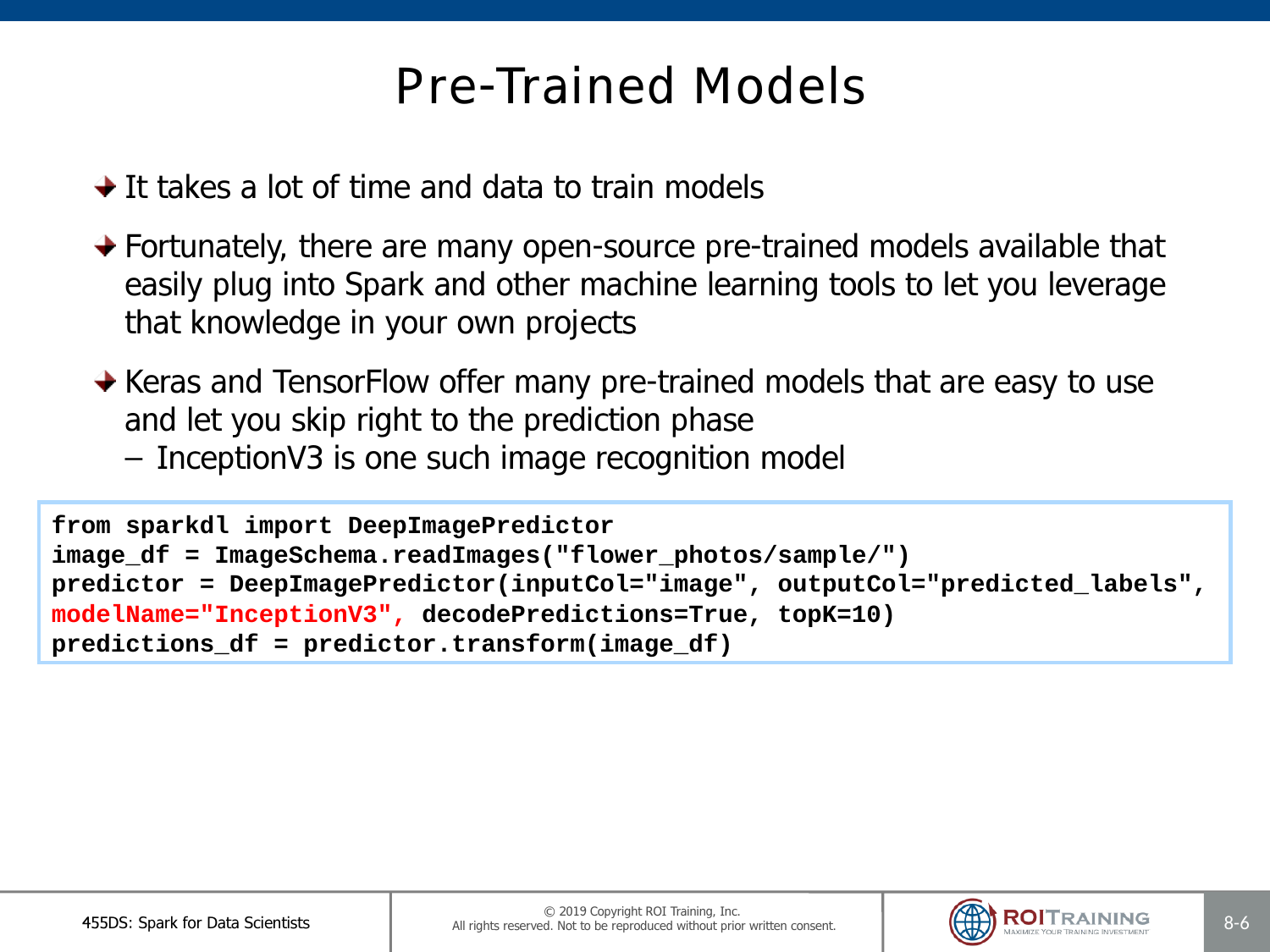

# Pre-Trained Models
It takes a lot of time and data to train models
Fortunately, there are many open-source pre-trained models available that easily plug into Spark and other machine learning tools to let you leverage that knowledge in your own projects
Keras and TensorFlow offer many pre-trained models that are easy to use and let you skip right to the prediction phase
InceptionV3 is one such image recognition model
from sparkdl import DeepImagePredictor
image_df = ImageSchema.readImages("flower_photos/sample/")
predictor = DeepImagePredictor(inputCol="image", outputCol="predicted_labels", modelName="InceptionV3", decodePredictions=True, topK=10)
predictions_df = predictor.transform(image_df)